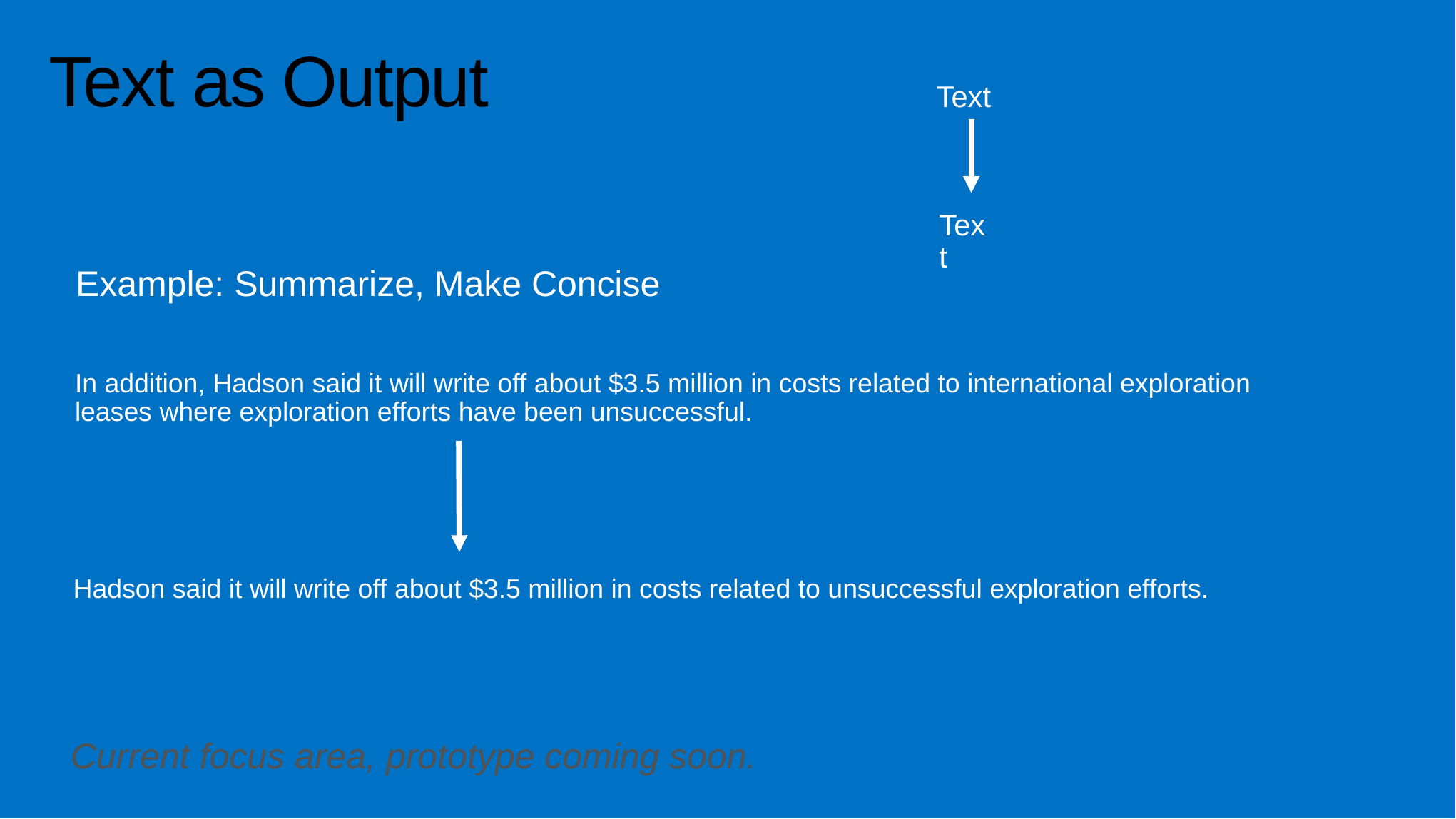

# Text as Output
Text
Text
Example: Summarize, Make Concise
In addition, Hadson said it will write off about $3.5 million in costs related to international exploration leases where exploration efforts have been unsuccessful.
Hadson said it will write off about $3.5 million in costs related to unsuccessful exploration efforts.

Current focus area, prototype coming soon.